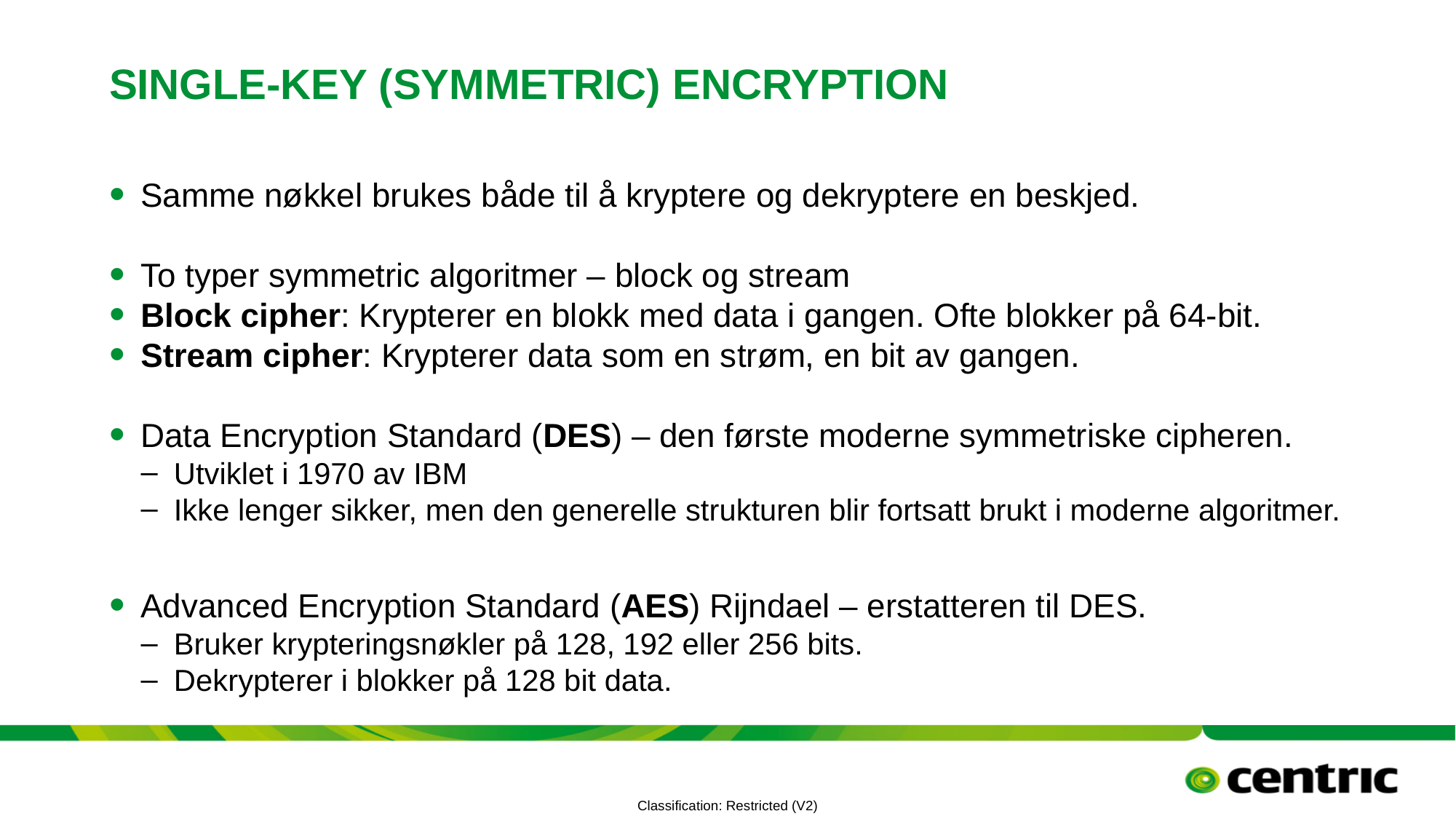

# Single-key (Symmetric) Encryption
Samme nøkkel brukes både til å kryptere og dekryptere en beskjed.

To typer symmetric algoritmer – block og stream
Block cipher: Krypterer en blokk med data i gangen. Ofte blokker på 64-bit.
Stream cipher: Krypterer data som en strøm, en bit av gangen.

Data Encryption Standard (DES) – den første moderne symmetriske cipheren.
Utviklet i 1970 av IBM
Ikke lenger sikker, men den generelle strukturen blir fortsatt brukt i moderne algoritmer.

Advanced Encryption Standard (AES) Rijndael – erstatteren til DES.
Bruker krypteringsnøkler på 128, 192 eller 256 bits.
Dekrypterer i blokker på 128 bit data.